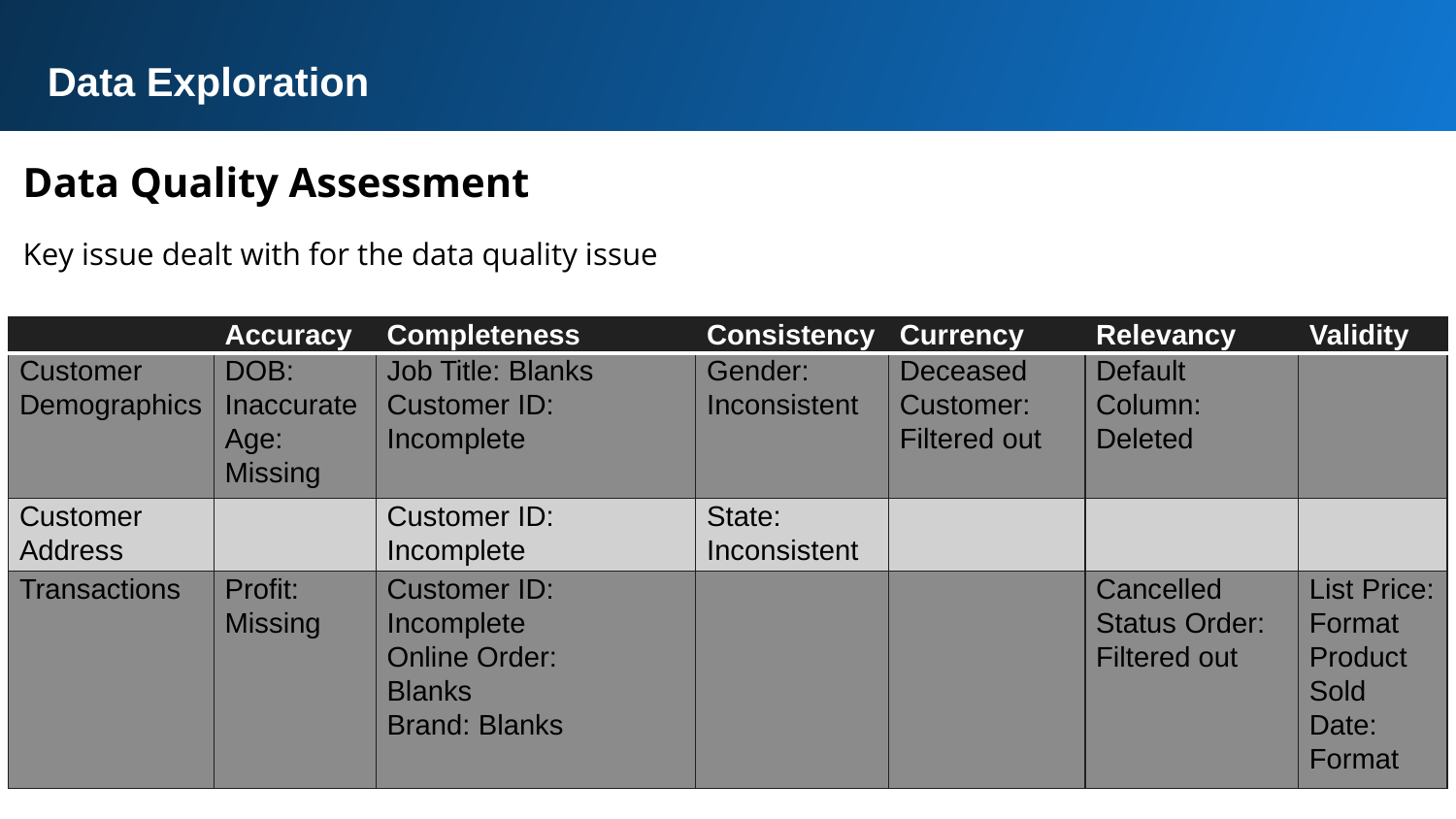

Data Exploration
Data Quality Assessment
Key issue dealt with for the data quality issue
|  | Accuracy | Completeness | Consistency | Currency | Relevancy | Validity |
| --- | --- | --- | --- | --- | --- | --- |
| Customer Demographics | DOB: Inaccurate Age: Missing | Job Title: Blanks Customer ID: Incomplete | Gender: Inconsistent | Deceased Customer: Filtered out | Default Column: Deleted |  |
| Customer Address |  | Customer ID: Incomplete | State: Inconsistent |  |  |  |
| Transactions | Profit: Missing | Customer ID: Incomplete Online Order: Blanks Brand: Blanks |  |  | Cancelled Status Order: Filtered out | List Price: Format Product Sold Date: Format |